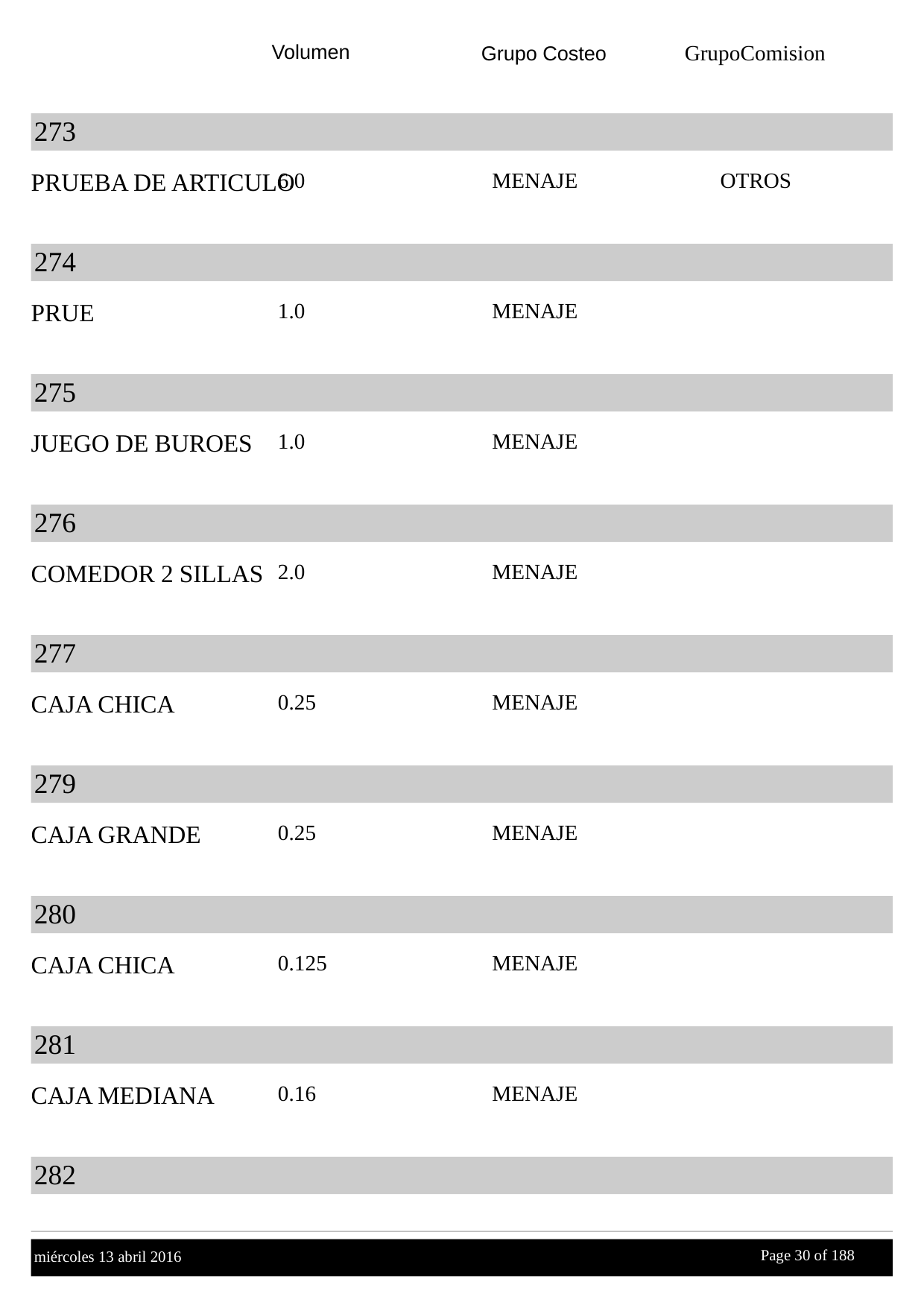

Volumen
GrupoComision
Grupo Costeo

273
PRUEBA DE ARTICULO
6.0
MENAJE
OTROS

274
PRUE
1.0
MENAJE

275
JUEGO DE BUROES
1.0
MENAJE

276
COMEDOR 2 SILLAS
2.0
MENAJE

277
CAJA CHICA
0.25
MENAJE

279
CAJA GRANDE
0.25
MENAJE

280
CAJA CHICA
0.125
MENAJE

281
CAJA MEDIANA
0.16
MENAJE

282

Page 30 of
 188
miércoles 13 abril 2016